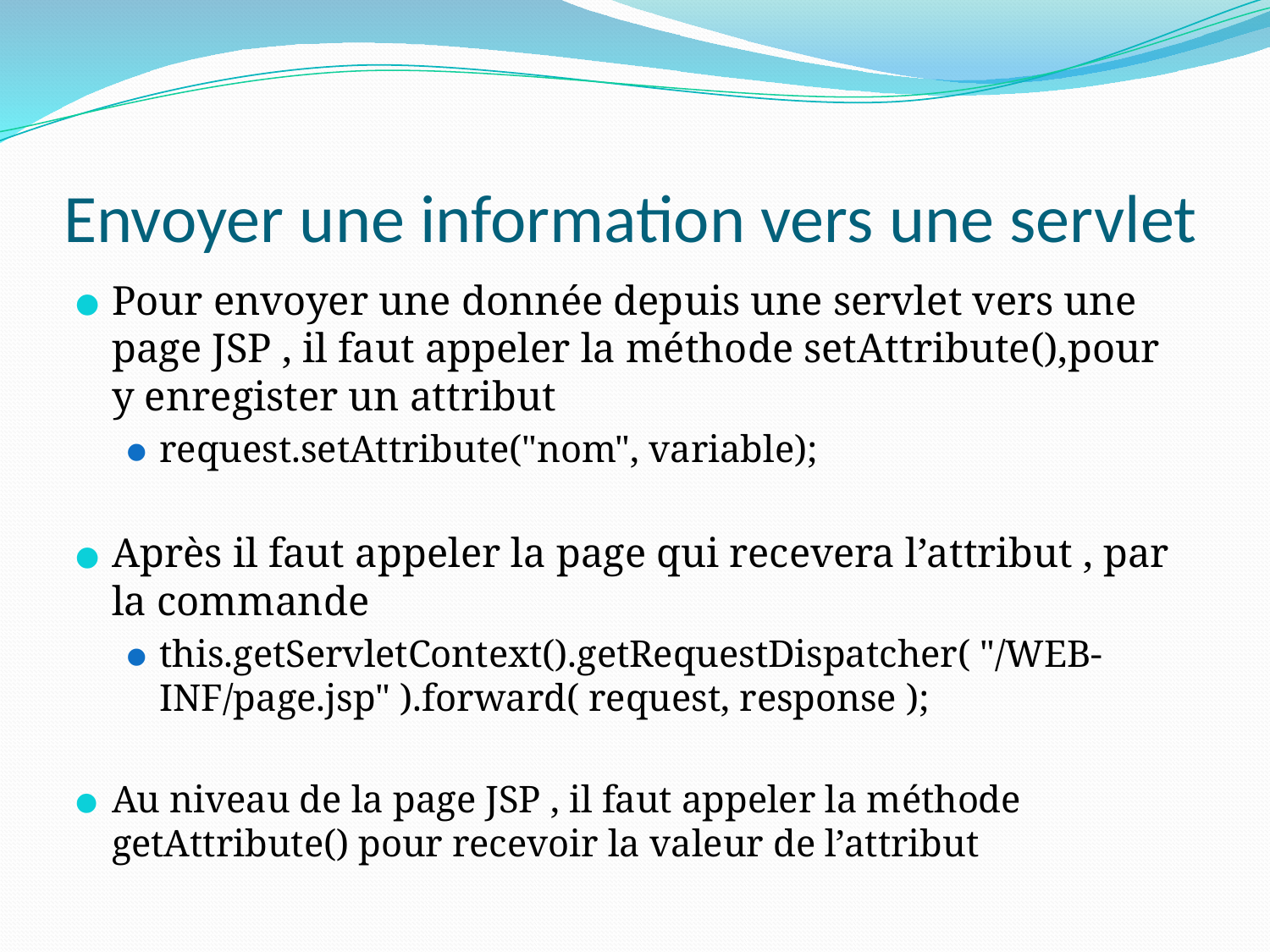

# Envoyer une information vers une servlet
Pour envoyer une donnée depuis une servlet vers une  page JSP , il faut appeler la méthode setAttribute(),pour  y enregister un attribut
request.setAttribute("nom", variable);

Après il faut appeler la page qui recevera l’attribut , par la commande
this.getServletContext().getRequestDispatcher( "/WEB-INF/page.jsp" ).forward( request, response );

Au niveau de la page JSP , il faut appeler la méthode getAttribute() pour recevoir la valeur de l’attribut